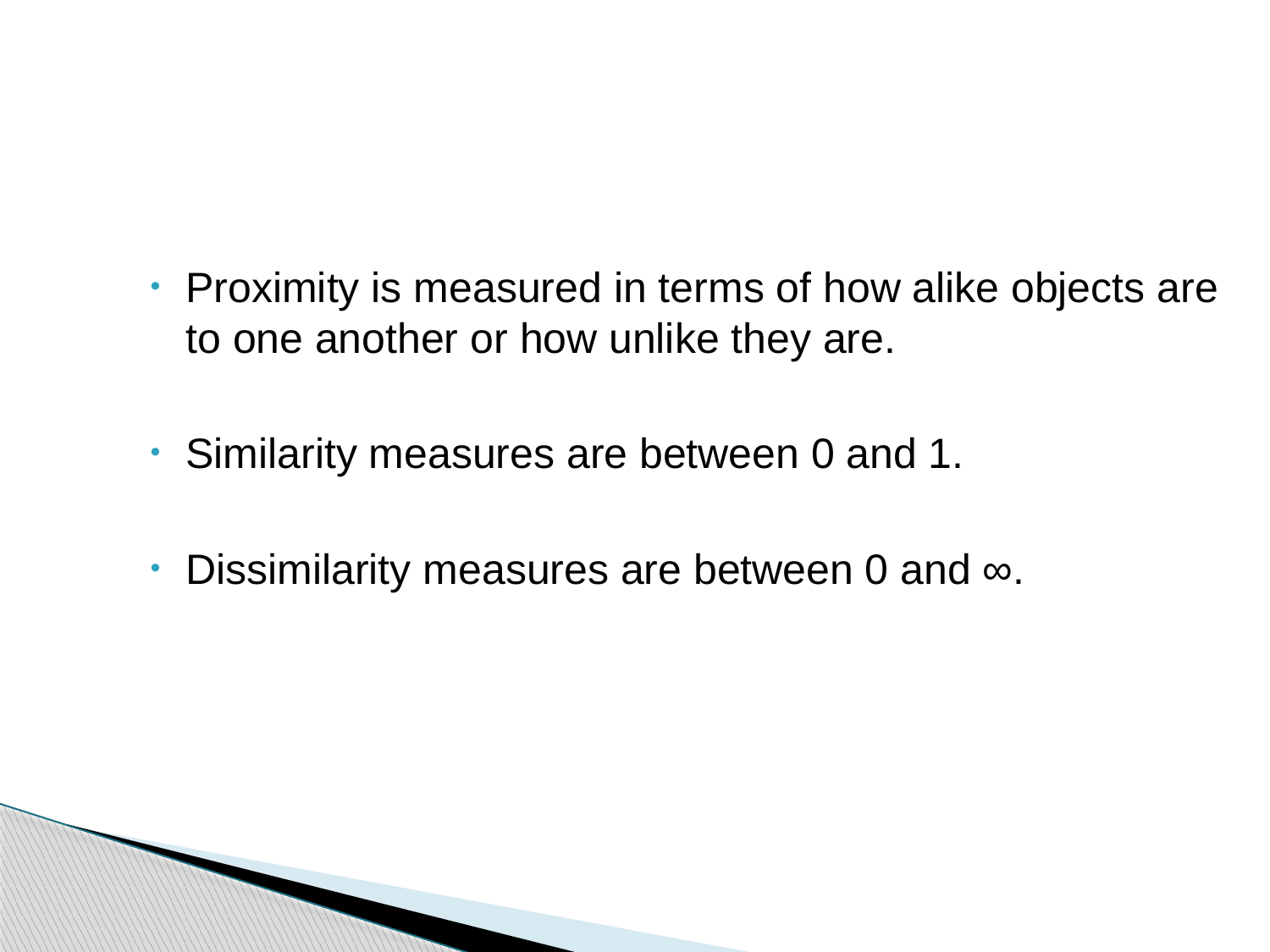

Proximity is measured in terms of how alike objects are to one another or how unlike they are.

Similarity measures are between 0 and 1.

Dissimilarity measures are between 0 and ∞.